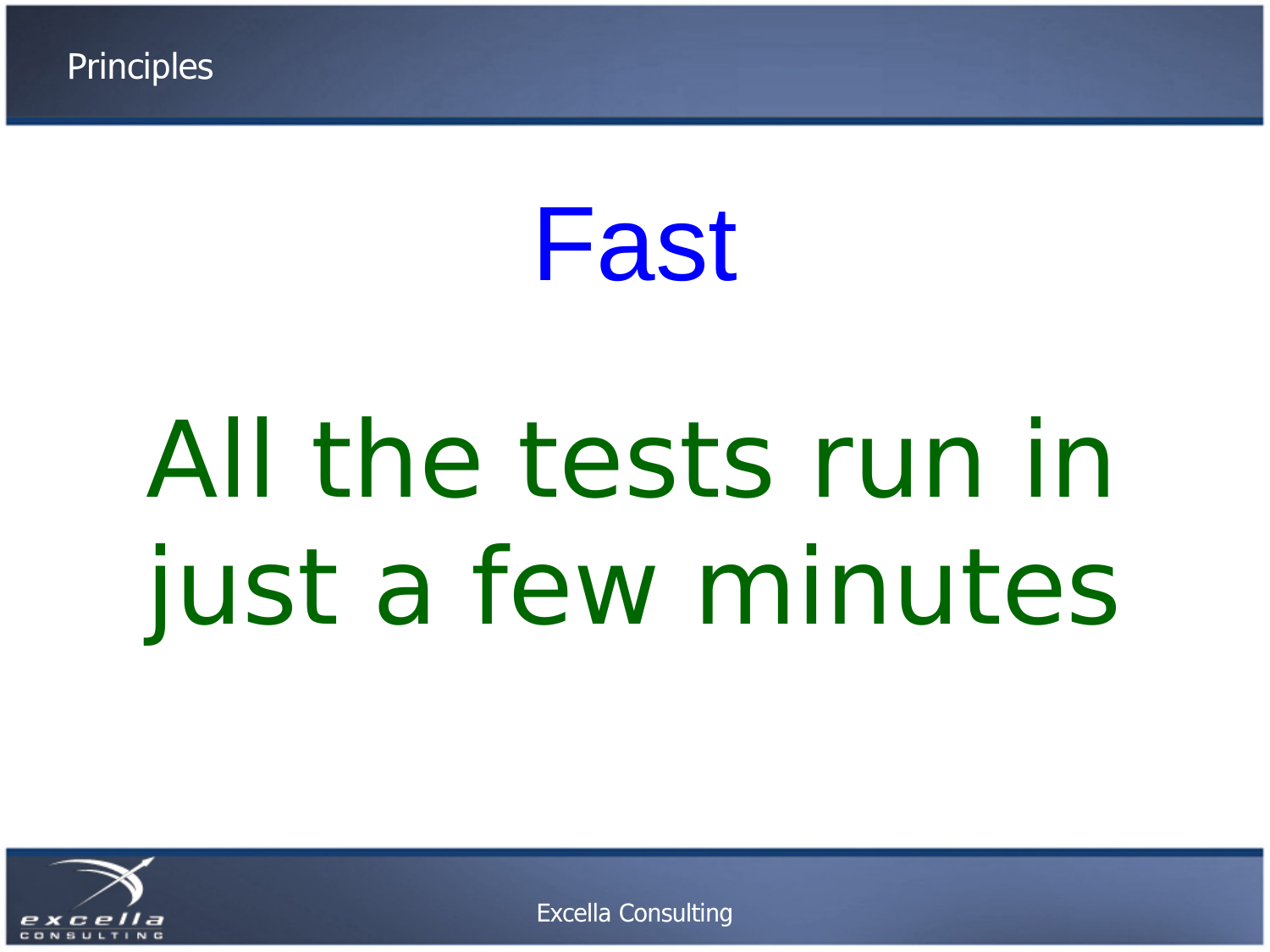

# Principles
Fast
All the tests run in
just a few minutes